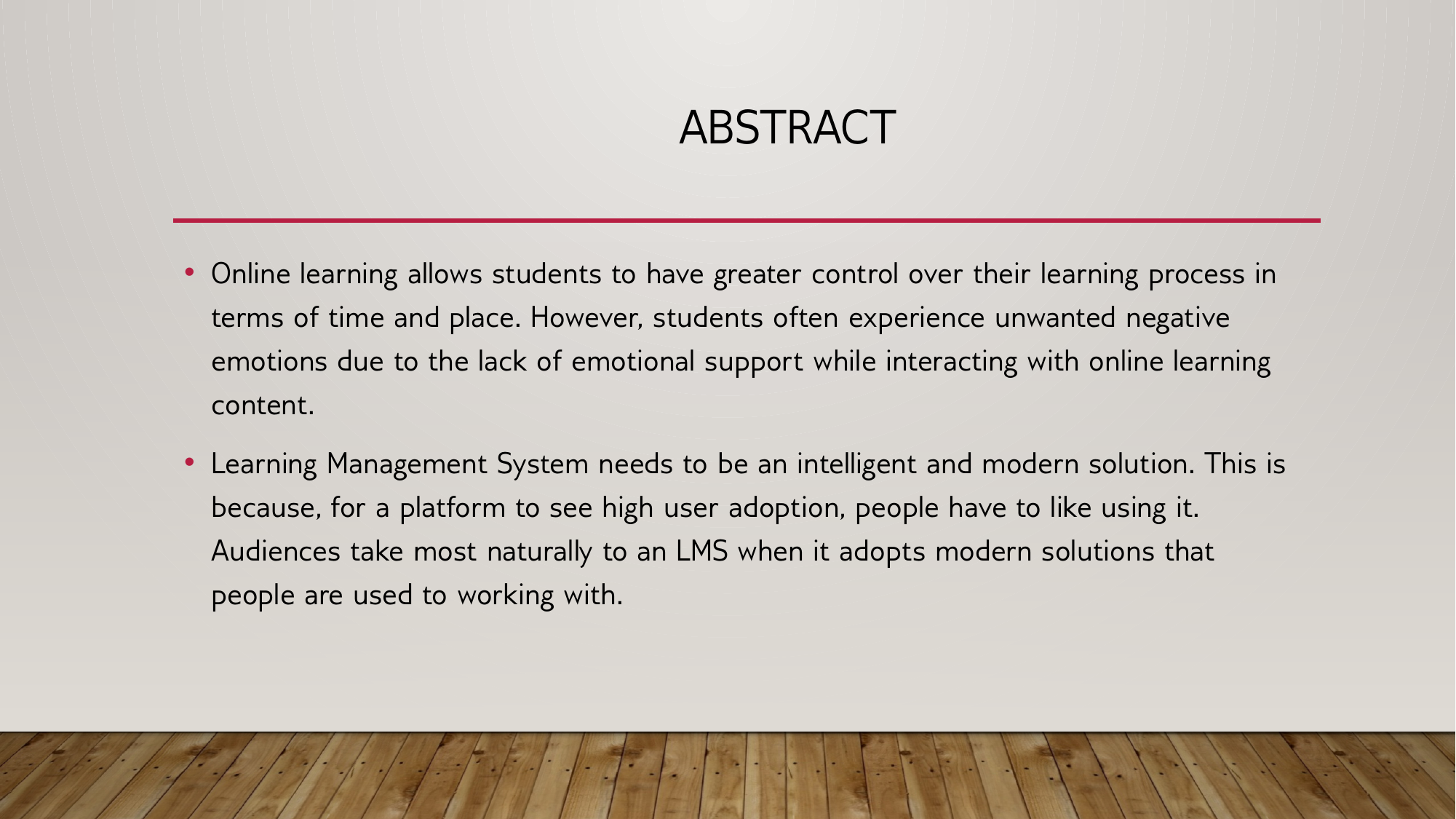

# ABSTRACT
Online learning allows students to have greater control over their learning process in terms of time and place. However, students often experience unwanted negative emotions due to the lack of emotional support while interacting with online learning content.
Learning Management System needs to be an intelligent and modern solution. This is because, for a platform to see high user adoption, people have to like using it. Audiences take most naturally to an LMS when it adopts modern solutions that people are used to working with.